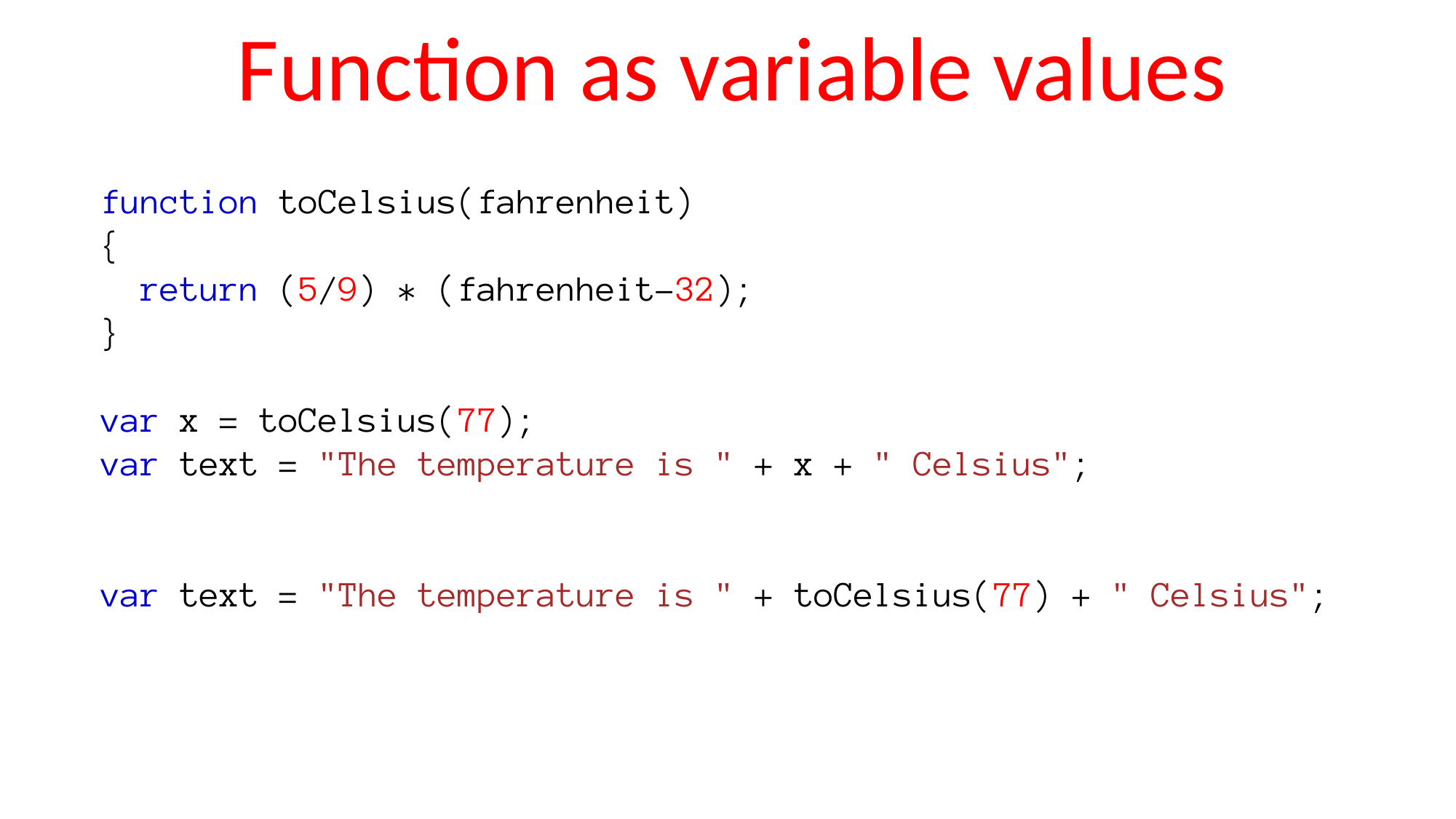

Function as variable values
function toCelsius(fahrenheit)
{
  return (5/9) * (fahrenheit-32);
}

var x = toCelsius(77);
var text = "The temperature is " + x + " Celsius";

var text = "The temperature is " + toCelsius(77) + " Celsius";